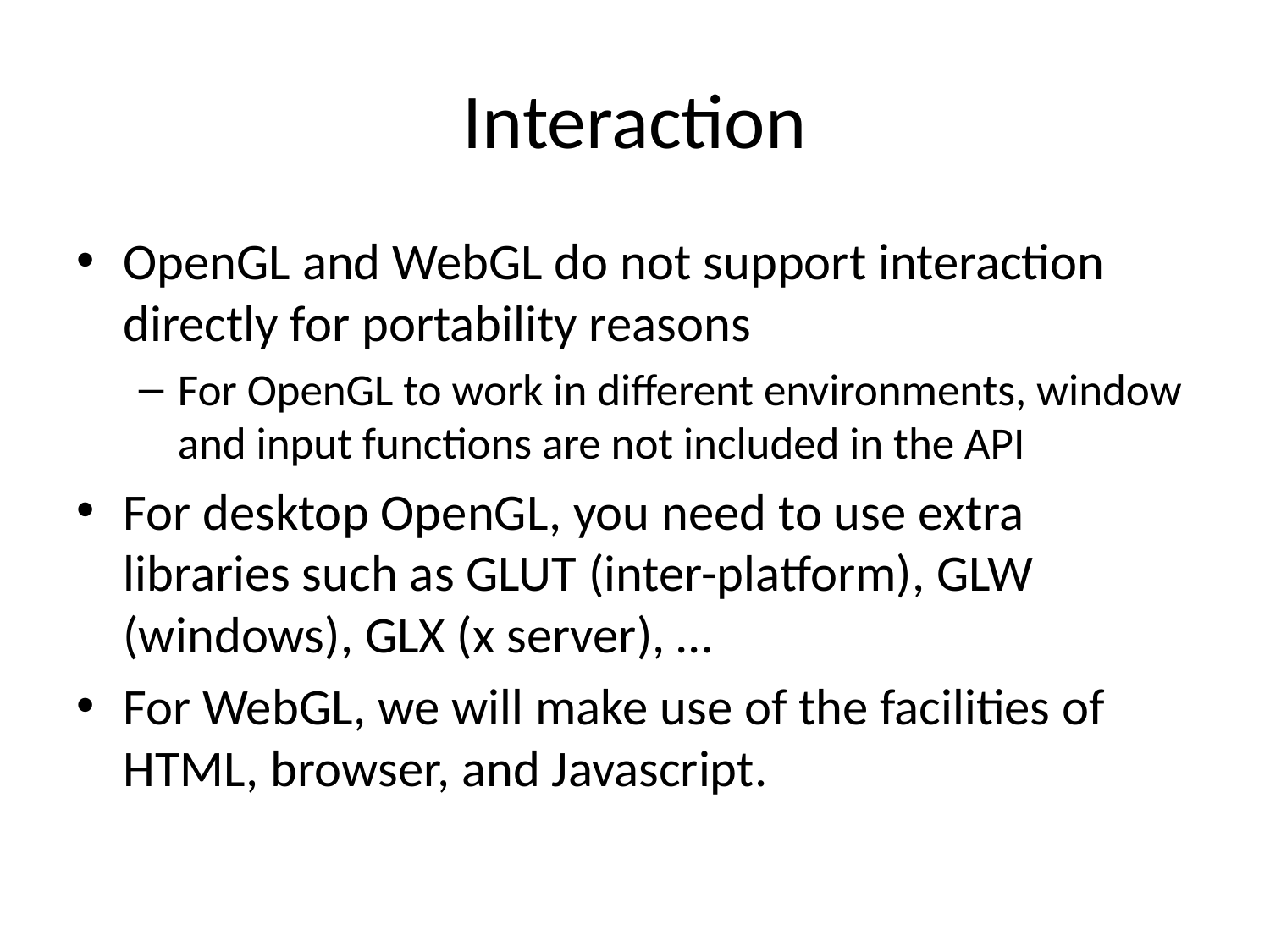

# Interaction
OpenGL and WebGL do not support interaction directly for portability reasons
For OpenGL to work in different environments, window and input functions are not included in the API
For desktop OpenGL, you need to use extra libraries such as GLUT (inter-platform), GLW (windows), GLX (x server), …
For WebGL, we will make use of the facilities of HTML, browser, and Javascript.